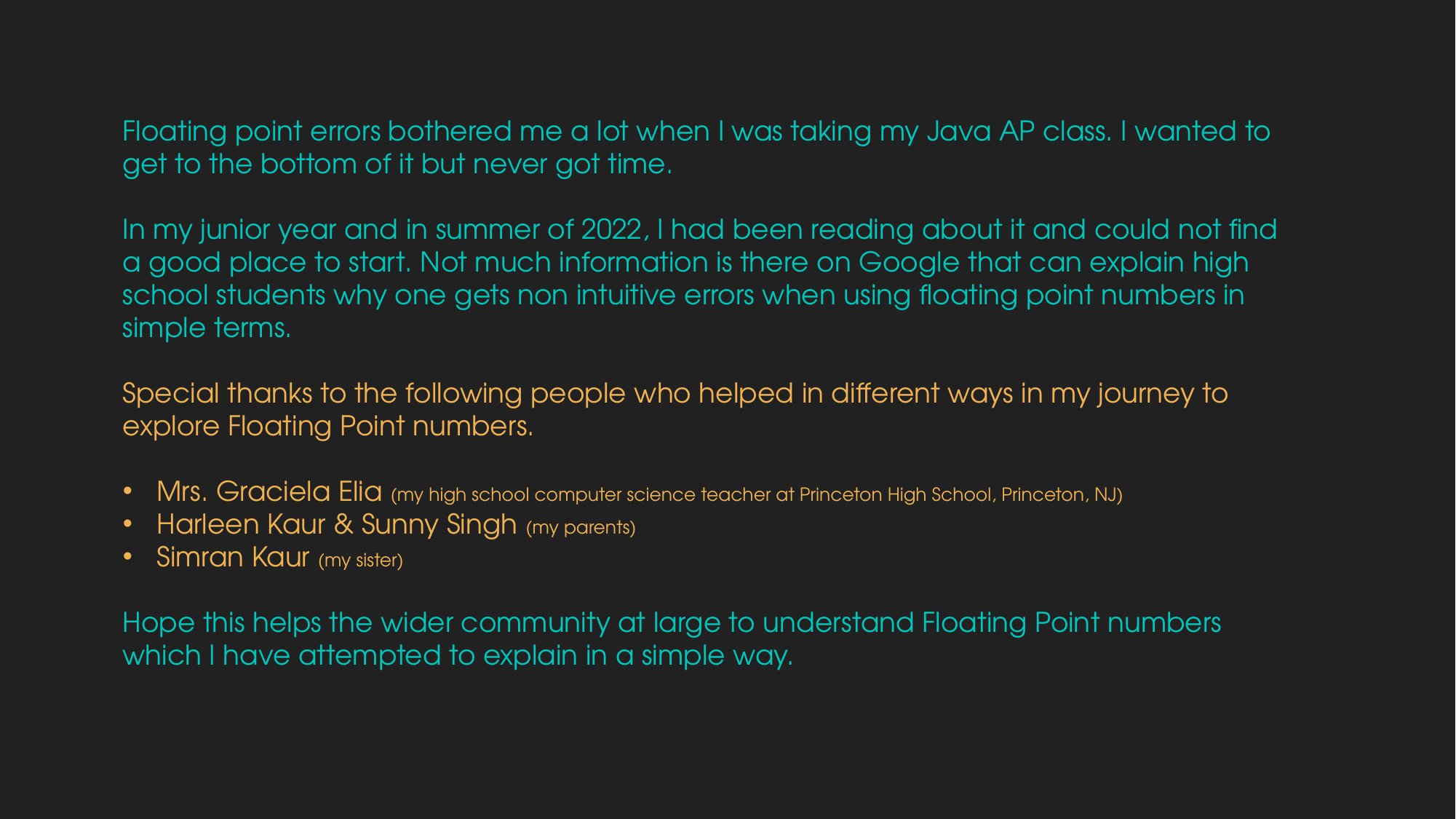

Floating point errors bothered me a lot when I was taking my Java AP class. I wanted to get to the bottom of it but never got time.

In my junior year and in summer of 2022, I had been reading about it and could not find a good place to start. Not much information is there on Google that can explain high school students why one gets non intuitive errors when using floating point numbers in simple terms.

Special thanks to the following people who helped in different ways in my journey to explore Floating Point numbers.

Mrs. Graciela Elia (my high school computer science teacher at Princeton High School, Princeton, NJ)
Harleen Kaur & Sunny Singh (my parents)
Simran Kaur (my sister)

Hope this helps the wider community at large to understand Floating Point numbers which I have attempted to explain in a simple way.